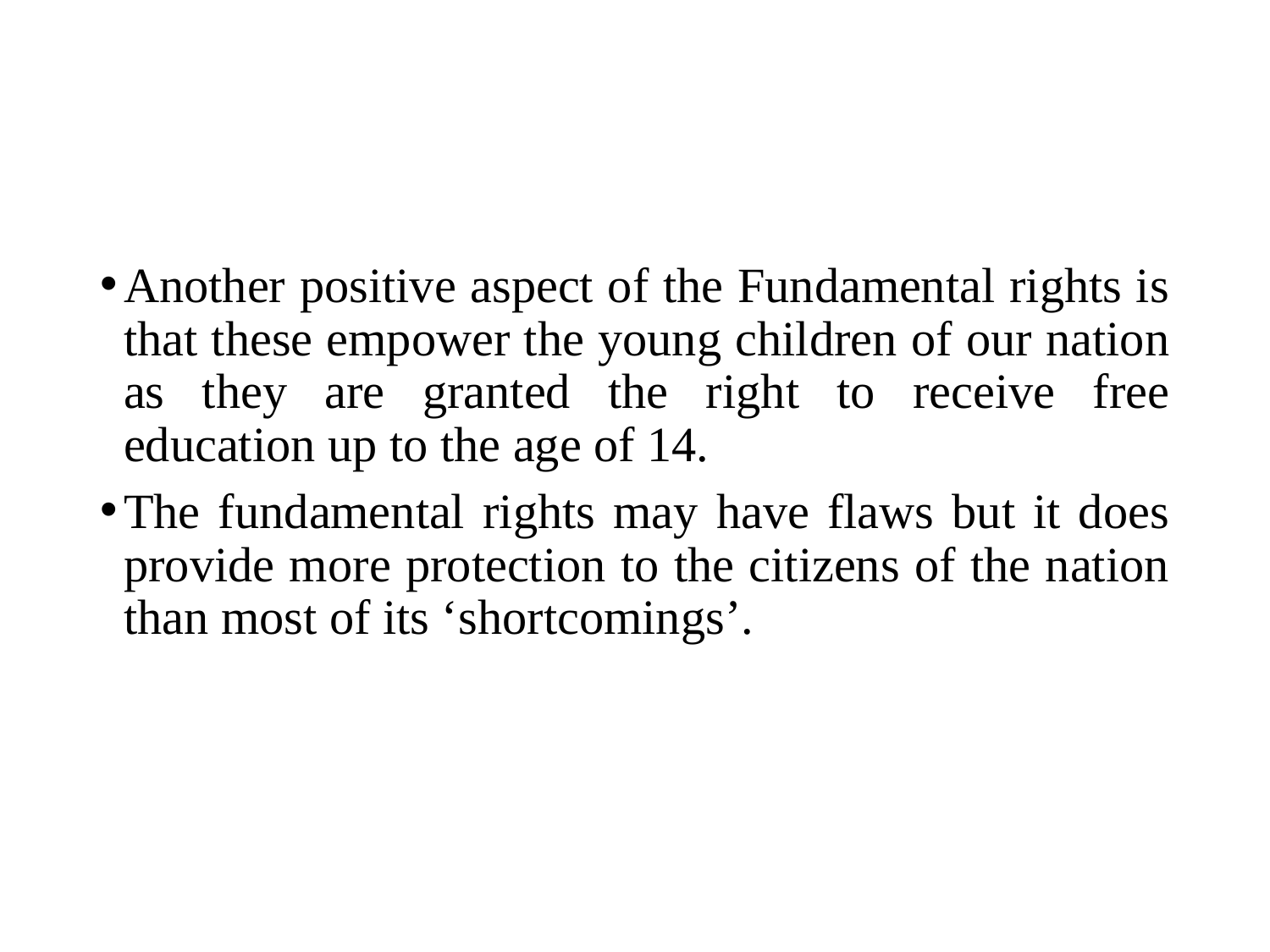

Another positive aspect of the Fundamental rights is that these empower the young children of our nation as they are granted the right to receive free education up to the age of 14.
The fundamental rights may have flaws but it does provide more protection to the citizens of the nation than most of its ‘shortcomings’.